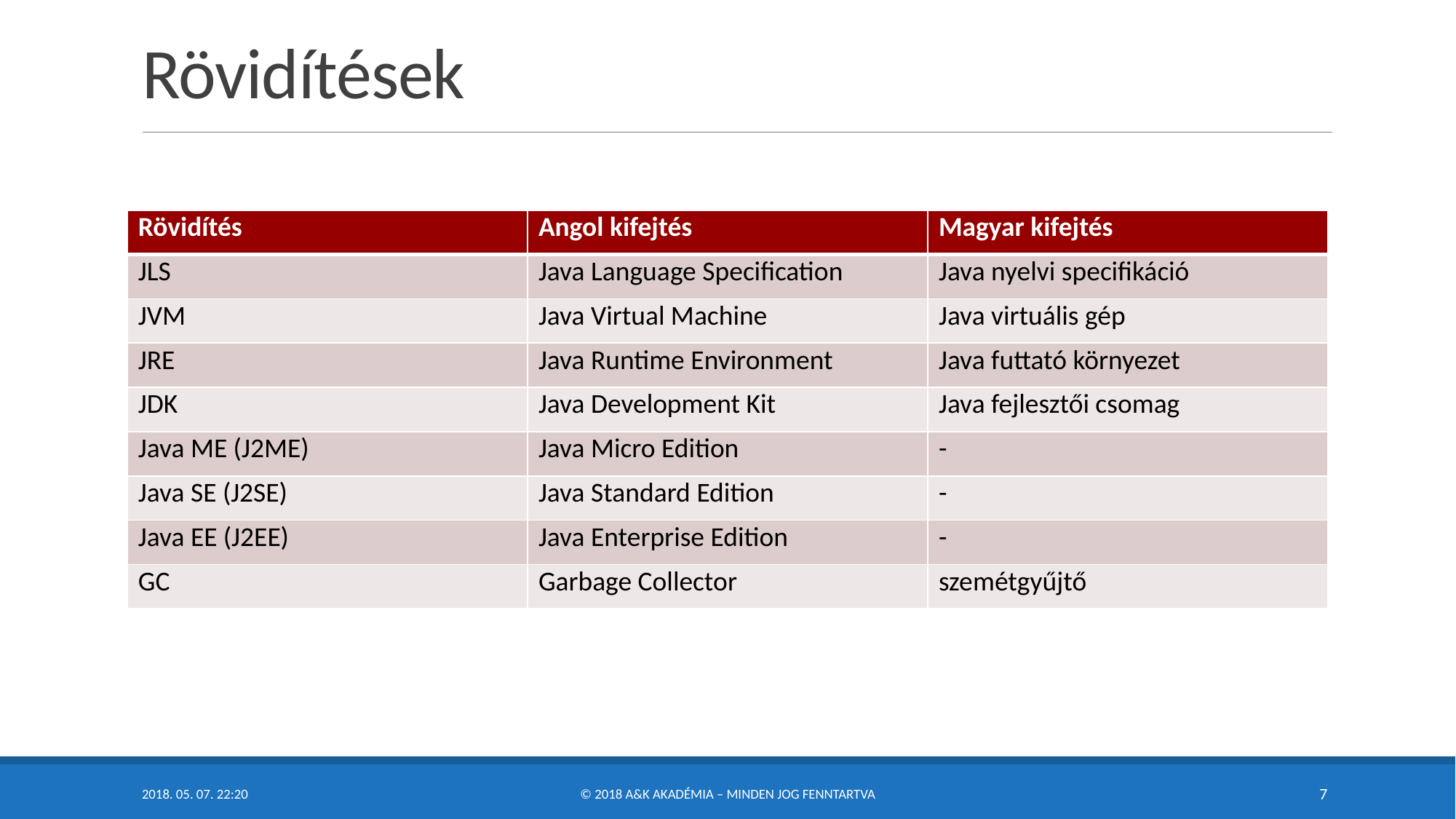

# Rövidítések
| Rövidítés | Angol kifejtés | Magyar kifejtés |
| --- | --- | --- |
| JLS | Java Language Specification | Java nyelvi specifikáció |
| JVM | Java Virtual Machine | Java virtuális gép |
| JRE | Java Runtime Environment | Java futtató környezet |
| JDK | Java Development Kit | Java fejlesztői csomag |
| Java ME (J2ME) | Java Micro Edition | - |
| Java SE (J2SE) | Java Standard Edition | - |
| Java EE (J2EE) | Java Enterprise Edition | - |
| GC | Garbage Collector | szemétgyűjtő |
2018. 05. 07. 22:20
© 2018 A&K Akadémia – Minden Jog Fenntartva
7